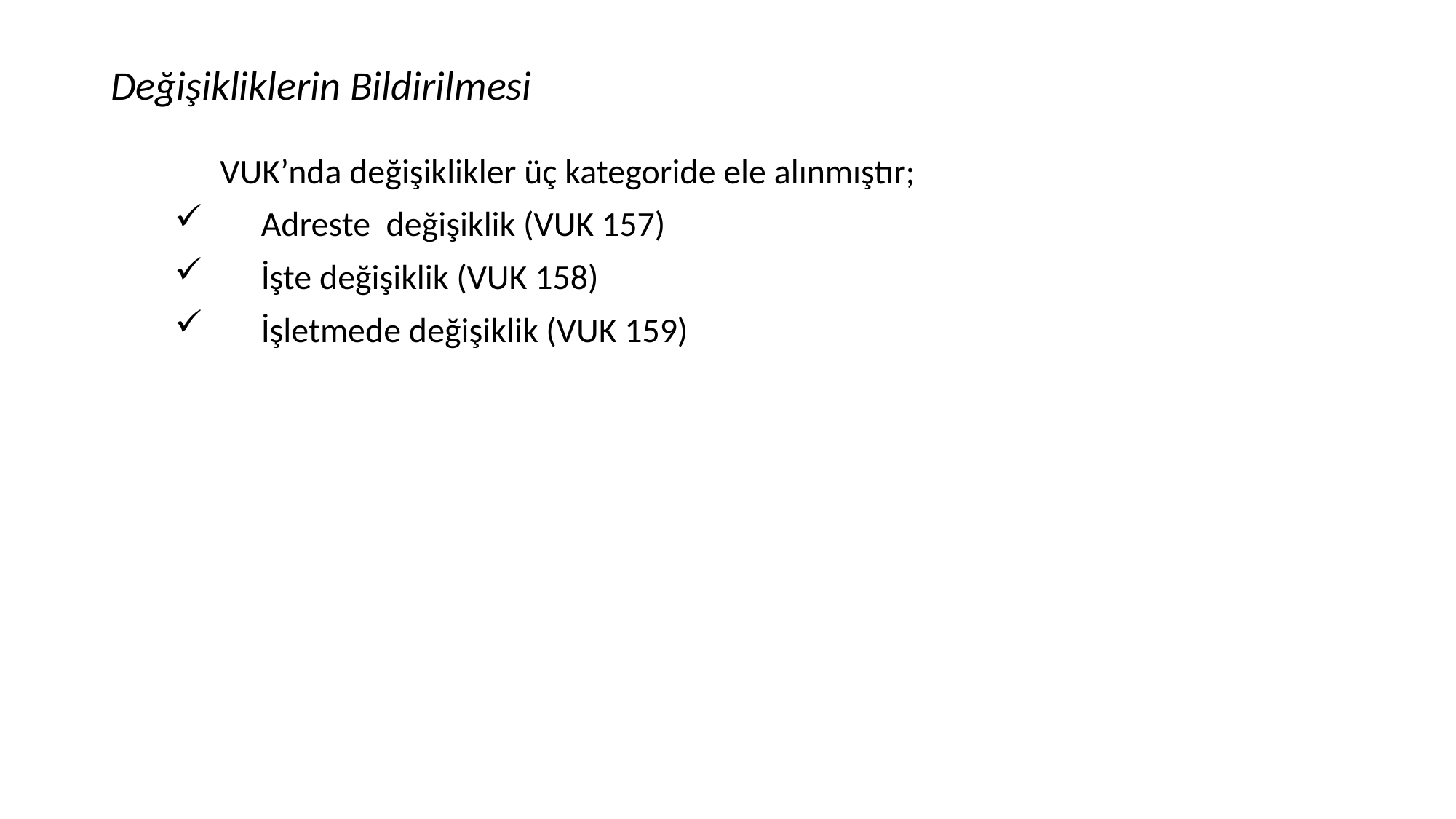

# Değişikliklerin Bildirilmesi
	VUK’nda değişiklikler üç kategoride ele alınmıştır;
	Adreste  değişiklik (VUK 157)
	İşte değişiklik (VUK 158)
	İşletmede değişiklik (VUK 159)